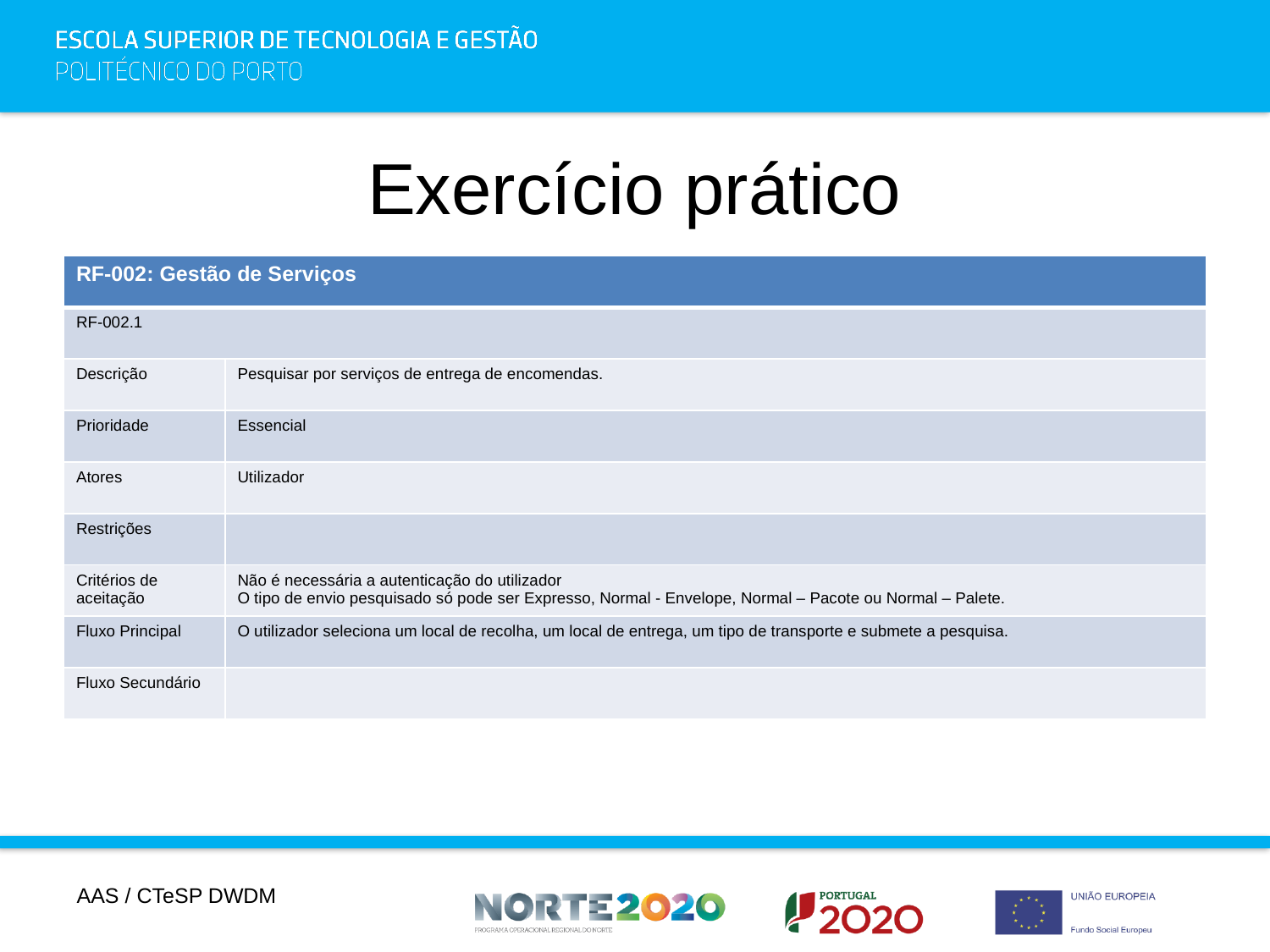

# Exercício prático
| RF-002: Gestão de Serviços |  |
| --- | --- |
| RF-002.1 |  |
| Descrição | Pesquisar por serviços de entrega de encomendas. |
| Prioridade | Essencial |
| Atores | Utilizador |
| Restrições |  |
| Critérios de aceitação | Não é necessária a autenticação do utilizador O tipo de envio pesquisado só pode ser Expresso, Normal - Envelope, Normal – Pacote ou Normal – Palete. |
| Fluxo Principal | O utilizador seleciona um local de recolha, um local de entrega, um tipo de transporte e submete a pesquisa. |
| Fluxo Secundário |  |
AAS / CTeSP DWDM